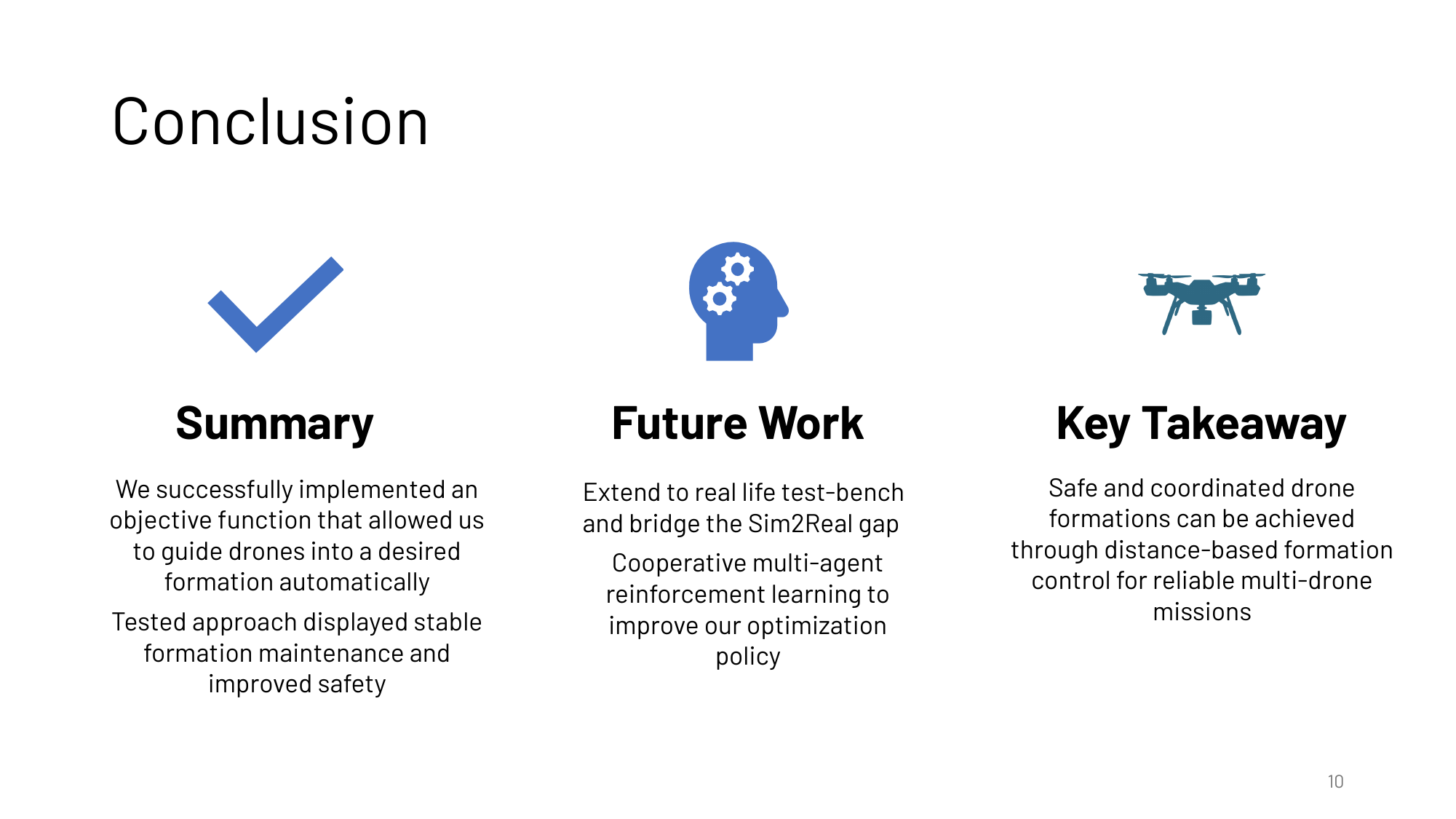

# Conclusion
Summary
We successfully implemented an objective function that allowed us to guide drones into a desired formation automatically
Tested approach displayed stable formation maintenance and improved safety
Future Work
Extend to real life test-bench and bridge the Sim2Real gap
Cooperative multi-agent reinforcement learning to improve our optimization policy
Key Takeaway
Safe and coordinated drone formations can be achieved through distance-based formation control for reliable multi-drone missions
10